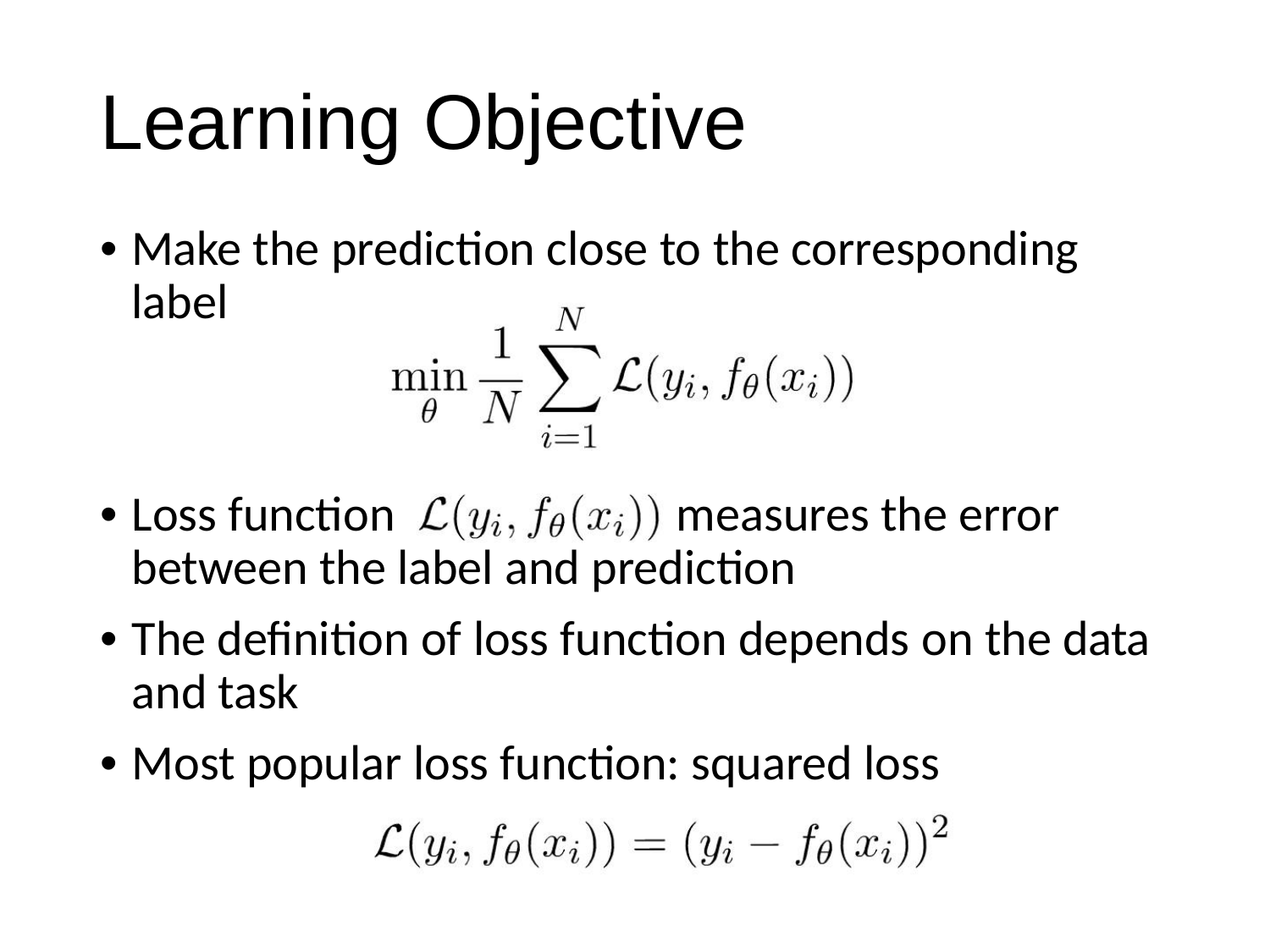

Learning Objective
• Make the prediction close to the corresponding
label
• Loss function
measures the error
between the label and prediction
• The definition of loss function depends on the data
and task
• Most popular loss function: squared loss